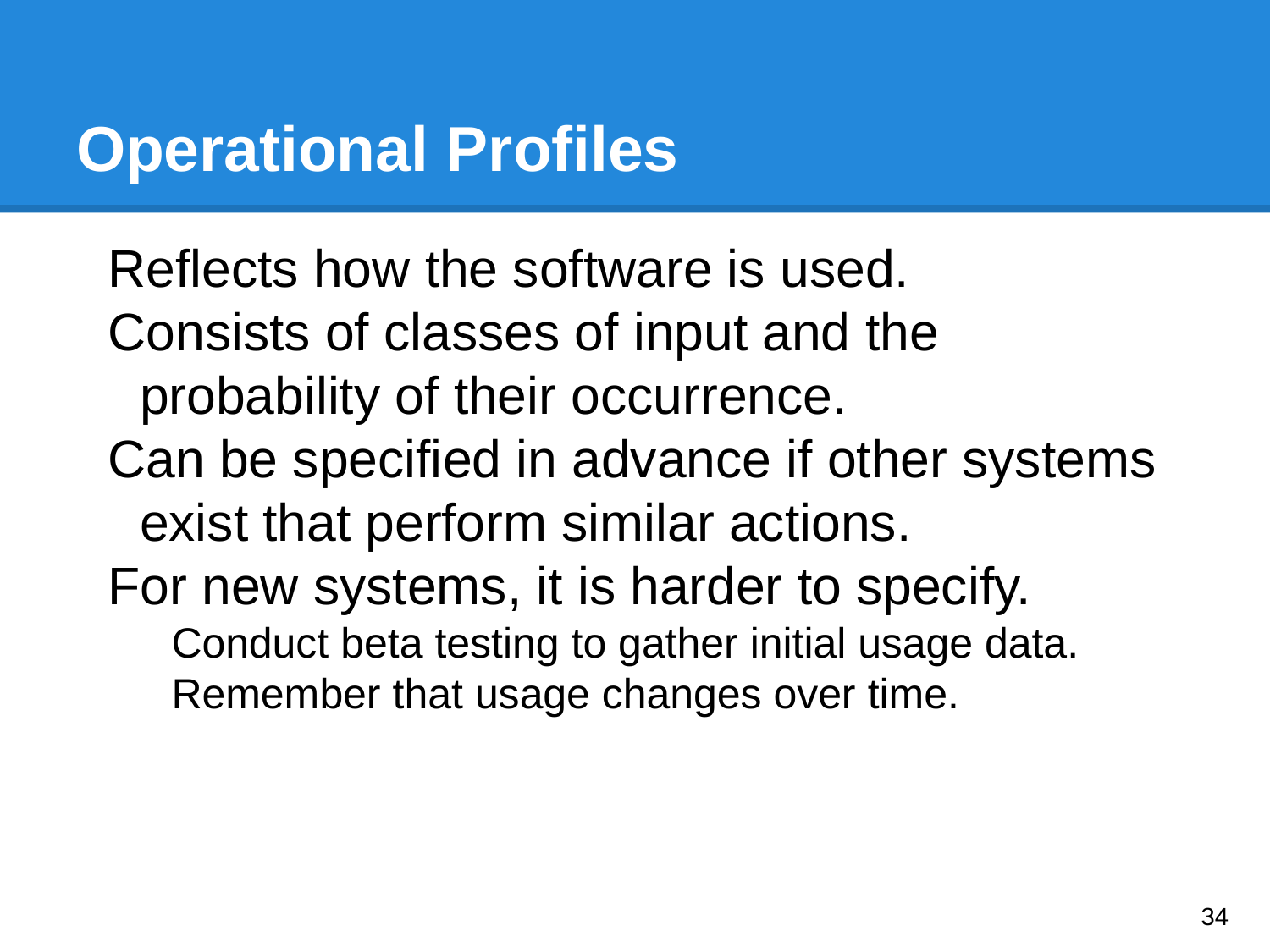

# Operational Profiles
Reflects how the software is used.
Consists of classes of input and the probability of their occurrence.
Can be specified in advance if other systems exist that perform similar actions.
For new systems, it is harder to specify.
Conduct beta testing to gather initial usage data.
Remember that usage changes over time.
34